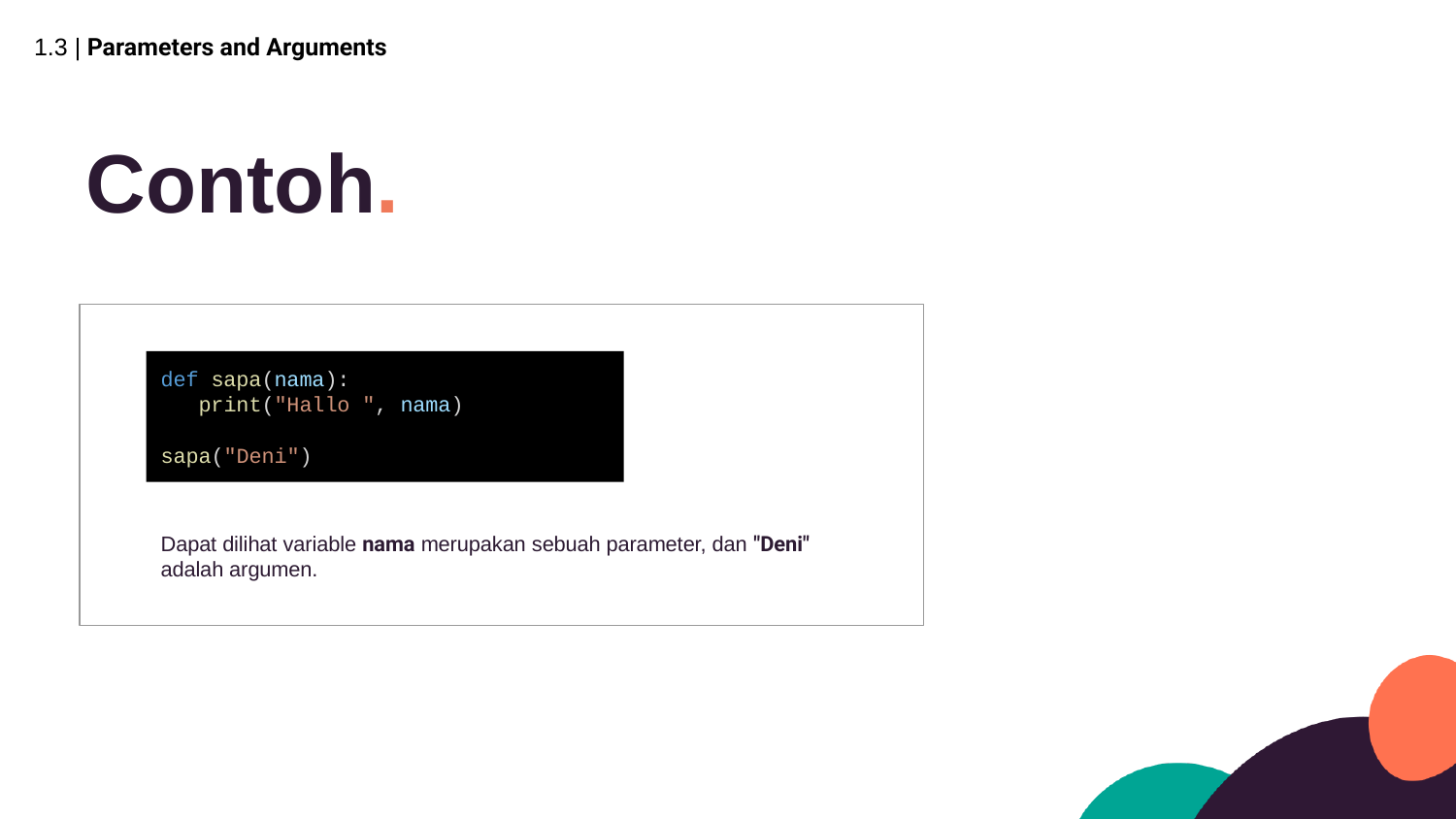

1.3 | Parameters and Arguments
Contoh.

def sapa(nama):
   print("Hallo ", nama)

sapa("Deni")
Dapat dilihat variable nama merupakan sebuah parameter, dan "Deni" adalah argumen.